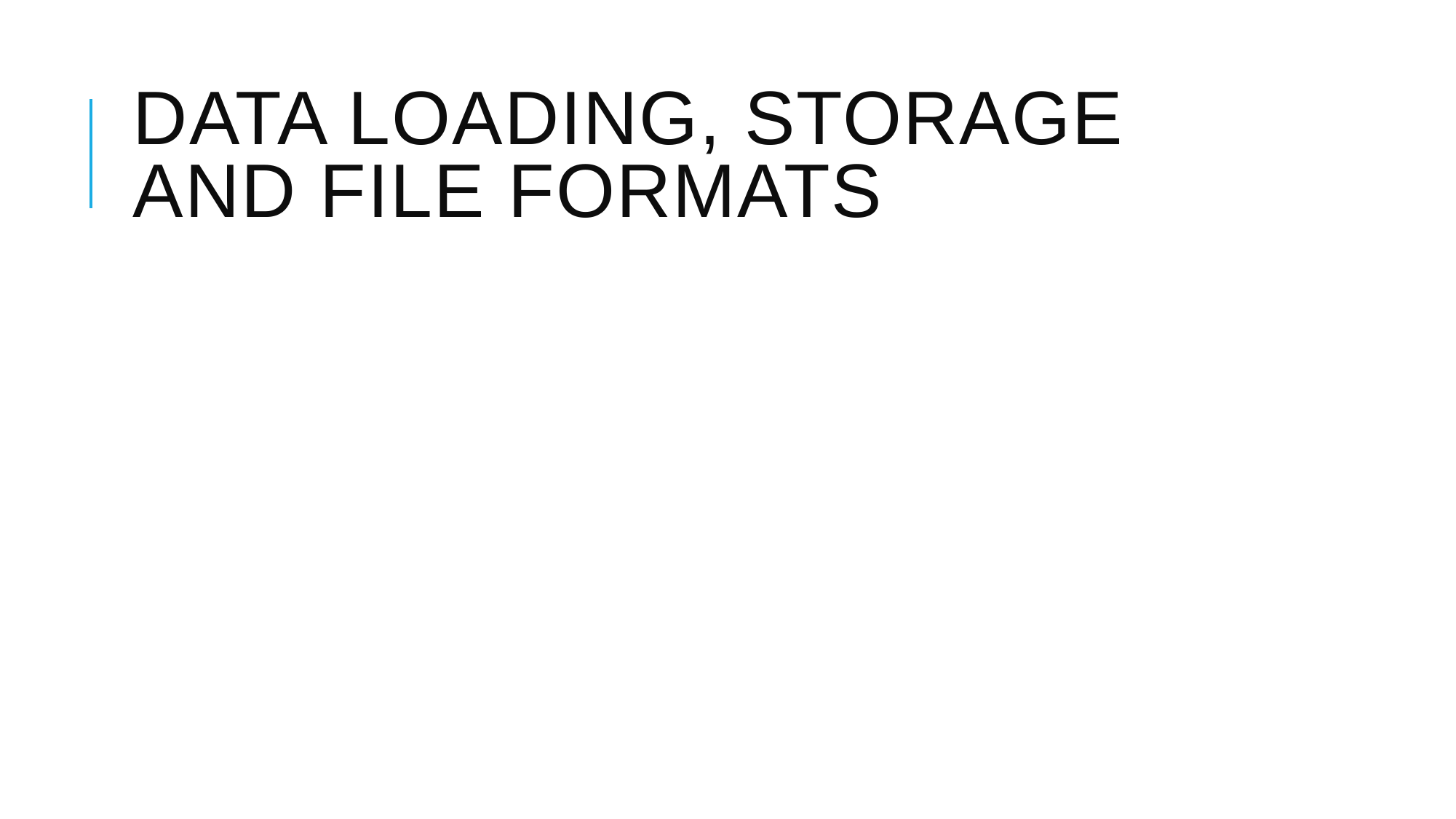

# Data loading, storage and file formats